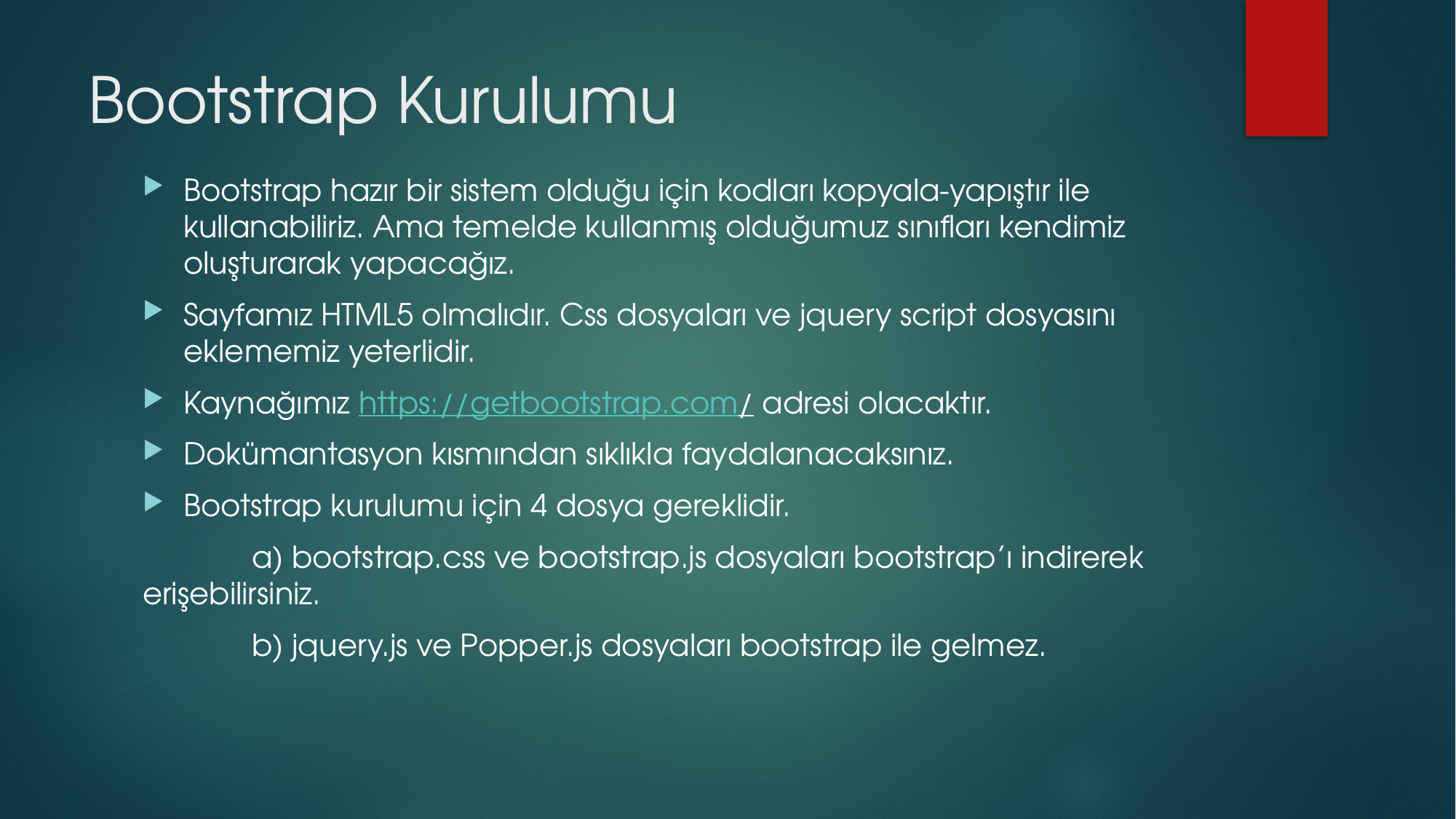

# Bootstrap Kurulumu
Bootstrap hazır bir sistem olduğu için kodları kopyala-yapıştır ile kullanabiliriz. Ama temelde kullanmış olduğumuz sınıfları kendimiz oluşturarak yapacağız.
Sayfamız HTML5 olmalıdır. Css dosyaları ve jquery script dosyasını eklememiz yeterlidir.
Kaynağımız https://getbootstrap.com/ adresi olacaktır.
Dokümantasyon kısmından sıklıkla faydalanacaksınız.
Bootstrap kurulumu için 4 dosya gereklidir.
	a) bootstrap.css ve bootstrap.js dosyaları bootstrap’ı indirerek erişebilirsiniz.
	b) jquery.js ve Popper.js dosyaları bootstrap ile gelmez.